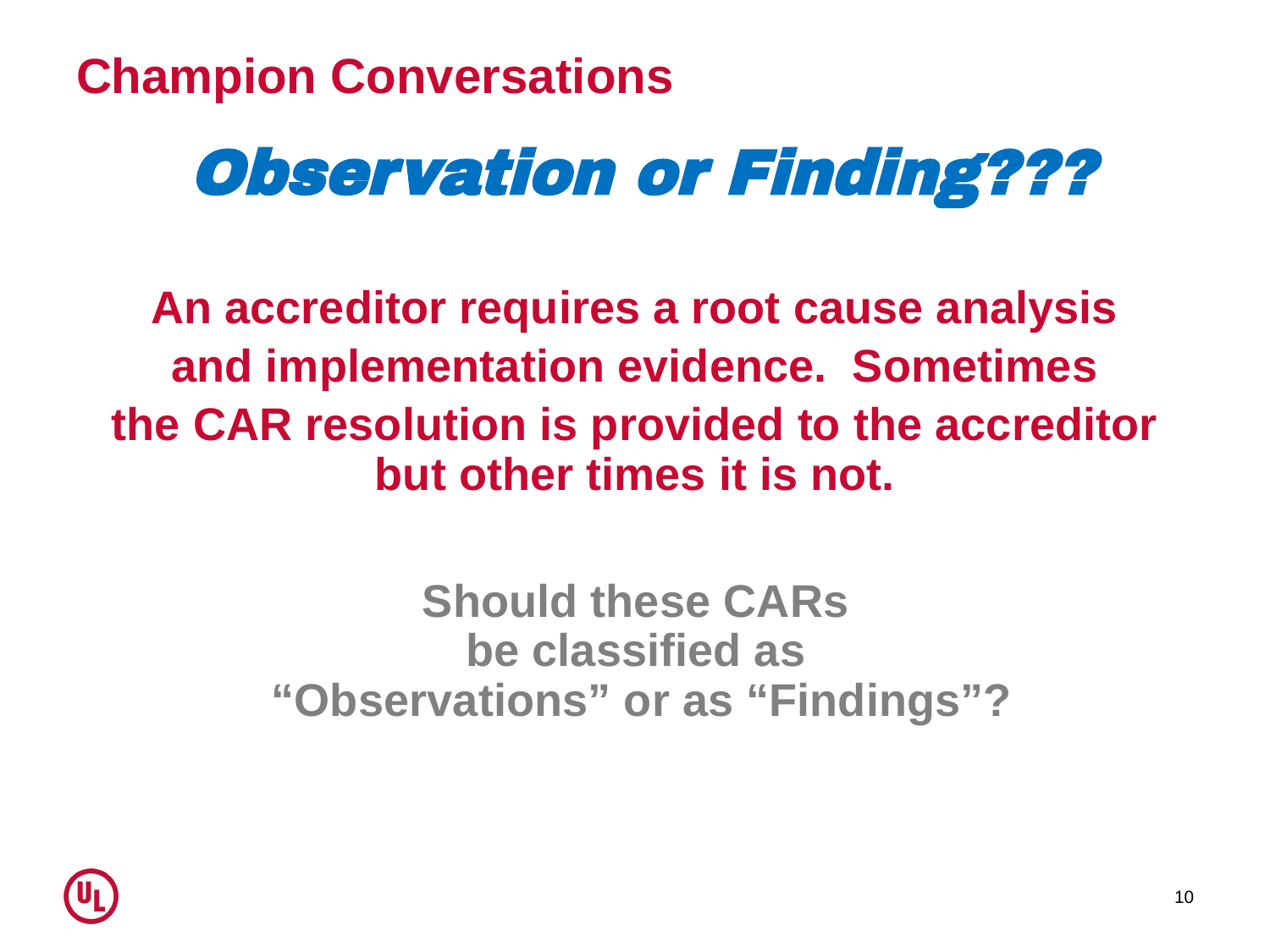

# Champion Conversations
Observation or Finding???

An accreditor requires a root cause analysis
and implementation evidence.  Sometimes
the CAR resolution is provided to the accreditor but other times it is not.

Should these CARs
be classified as
“Observations” or as “Findings”?
10